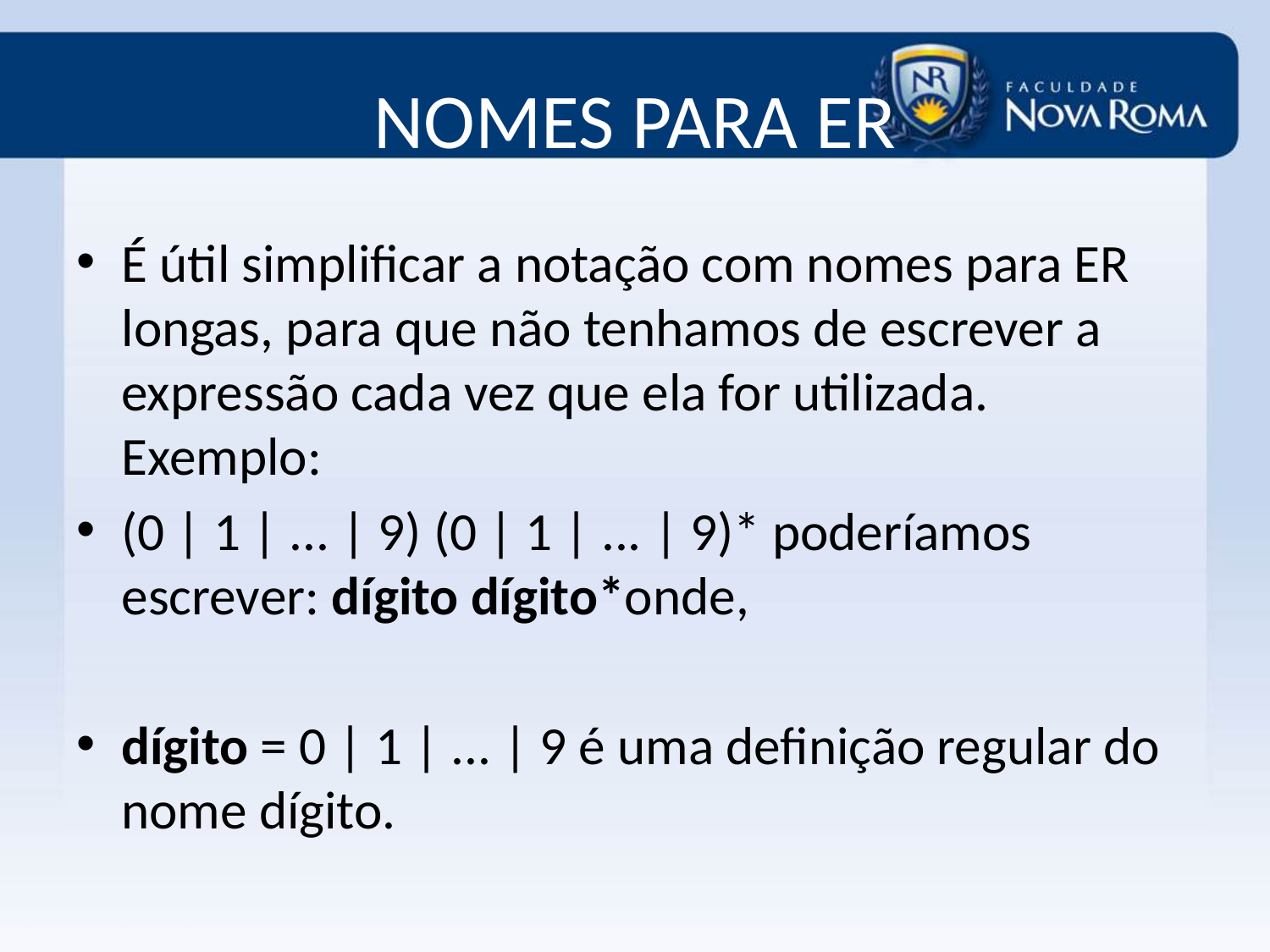

# NOMES PARA ER
É útil simplificar a notação com nomes para ER longas, para que não tenhamos de escrever a expressão cada vez que ela for utilizada. Exemplo:
(0 | 1 | ... | 9) (0 | 1 | ... | 9)* poderíamos escrever: dígito dígito*onde,

dígito = 0 | 1 | ... | 9 é uma definição regular do nome dígito.